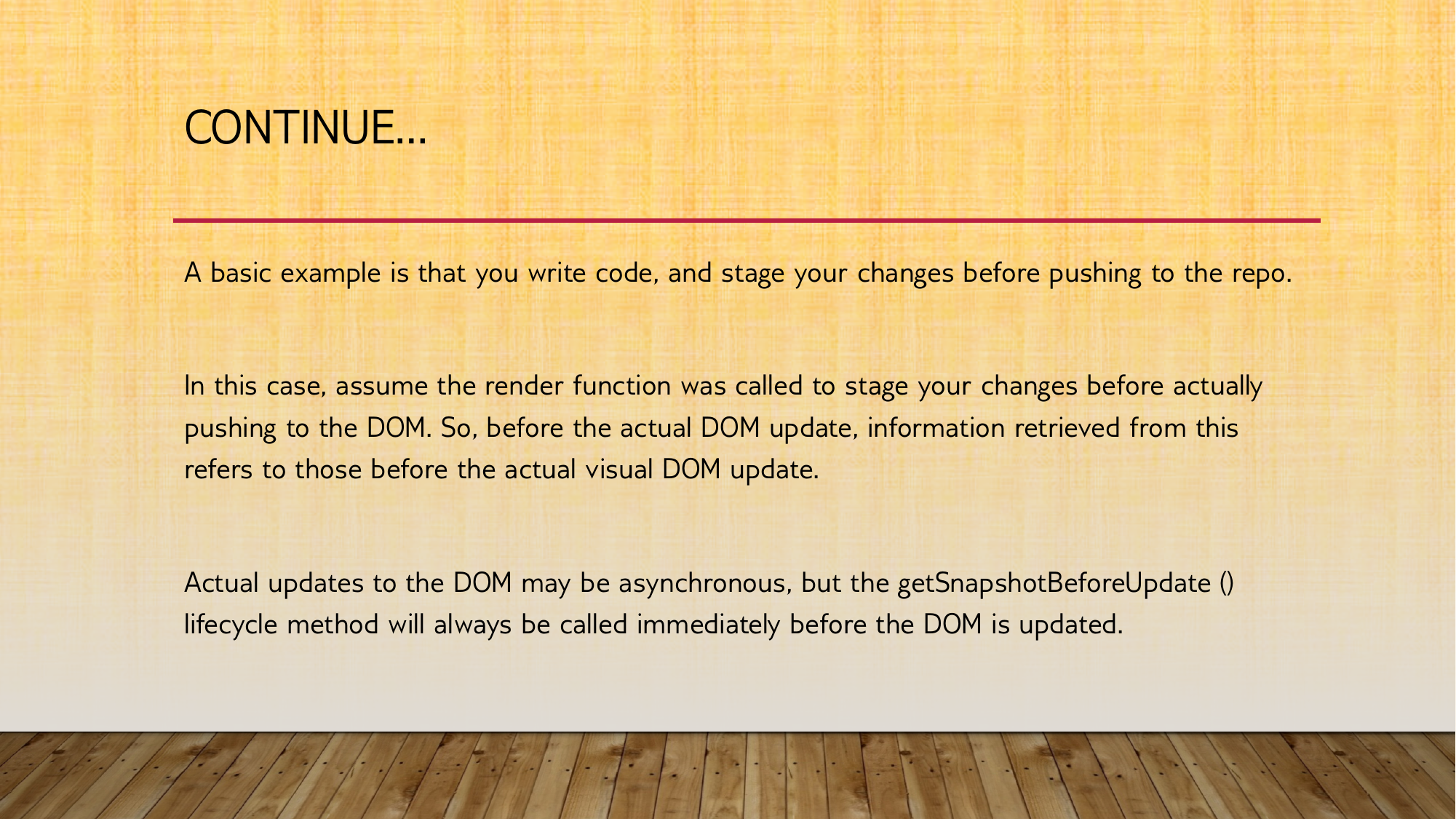

# CONTINUE…
A basic example is that you write code, and stage your changes before pushing to the repo.

In this case, assume the render function was called to stage your changes before actually pushing to the DOM. So, before the actual DOM update, information retrieved from this refers to those before the actual visual DOM update.

Actual updates to the DOM may be asynchronous, but the getSnapshotBeforeUpdate () lifecycle method will always be called immediately before the DOM is updated.